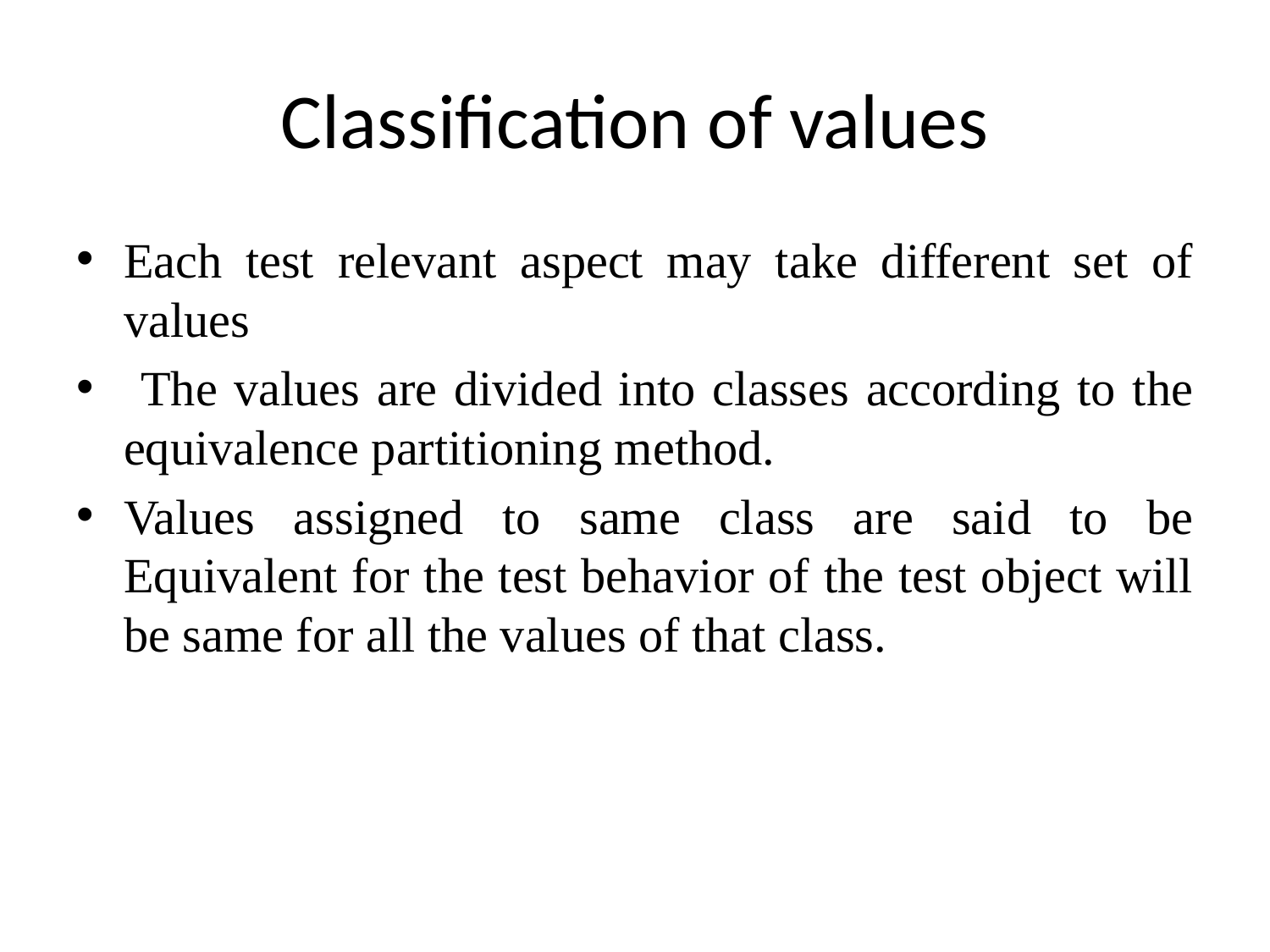

# Classification of values
Each test relevant aspect may take different set of values
 The values are divided into classes according to the equivalence partitioning method.
Values assigned to same class are said to be Equivalent for the test behavior of the test object will be same for all the values of that class.